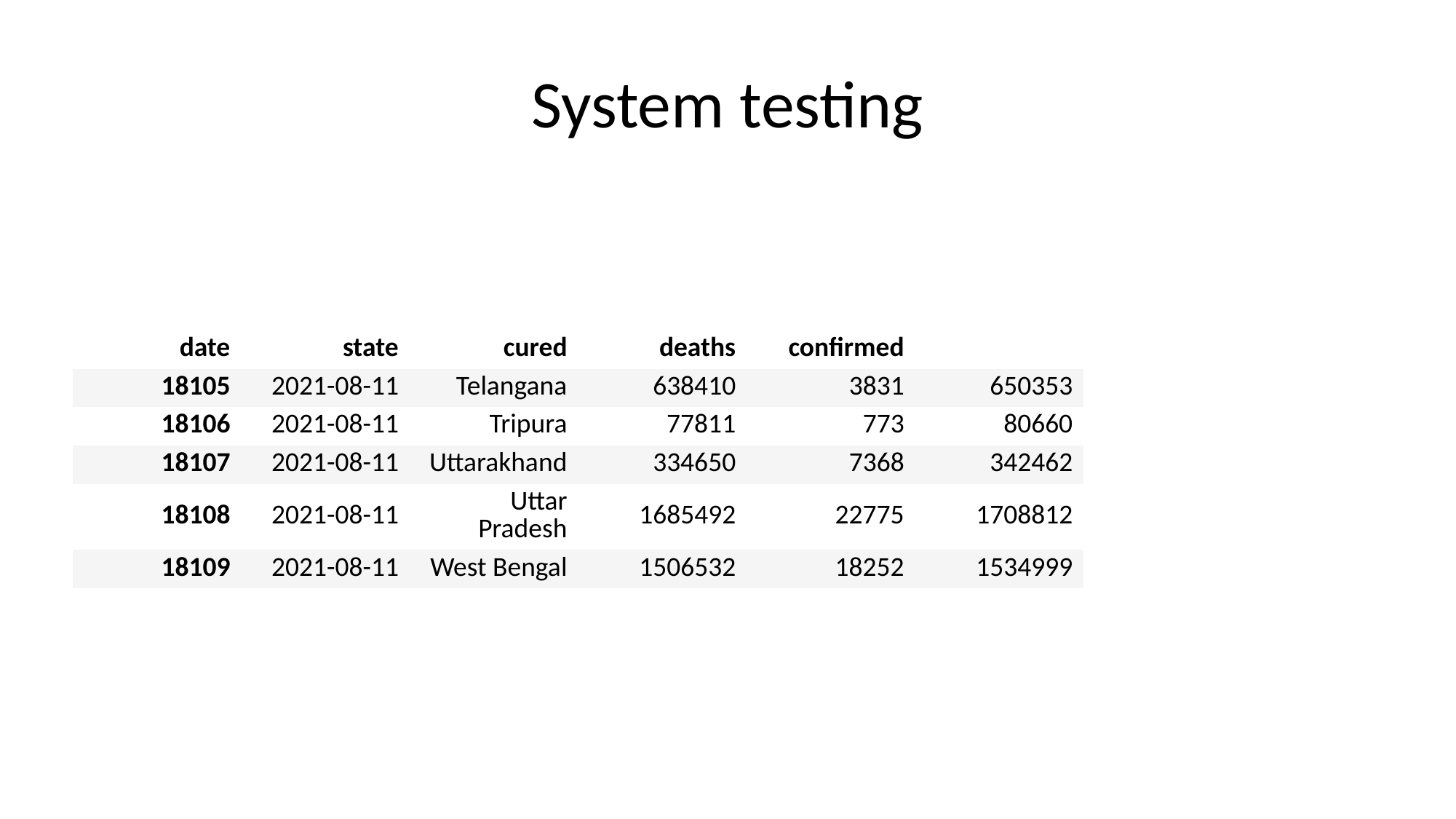

# System testing
| date | state | cured | deaths | confirmed |  |
| --- | --- | --- | --- | --- | --- |
| 18105 | 2021-08-11 | Telangana | 638410 | 3831 | 650353 |
| 18106 | 2021-08-11 | Tripura | 77811 | 773 | 80660 |
| 18107 | 2021-08-11 | Uttarakhand | 334650 | 7368 | 342462 |
| 18108 | 2021-08-11 | Uttar Pradesh | 1685492 | 22775 | 1708812 |
| 18109 | 2021-08-11 | West Bengal | 1506532 | 18252 | 1534999 |